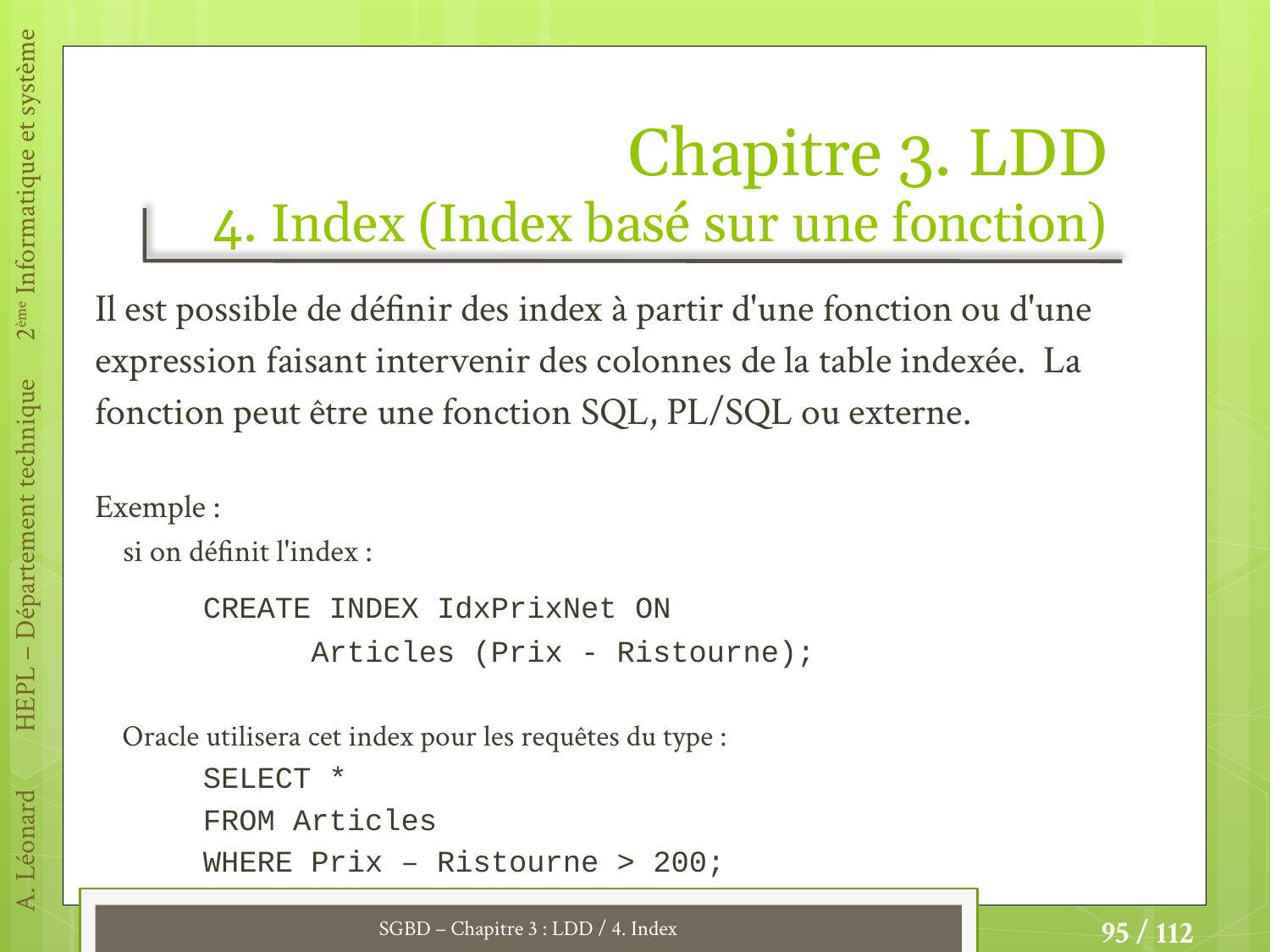

# Chapitre 3. LDD 4. Index (Index basé sur une fonction)
Il est possible de définir des index à partir d'une fonction ou d'une expression faisant intervenir des colonnes de la table indexée.  La fonction peut être une fonction SQL, PL/SQL ou externe.

Exemple :
    si on définit l'index :
	CREATE INDEX IdxPrixNet ON
		Articles (Prix - Ristourne);

    Oracle utilisera cet index pour les requêtes du type :
	SELECT *
	FROM Articles
	WHERE Prix – Ristourne > 200;
SGBD – Chapitre 3 : LDD / 4. Index